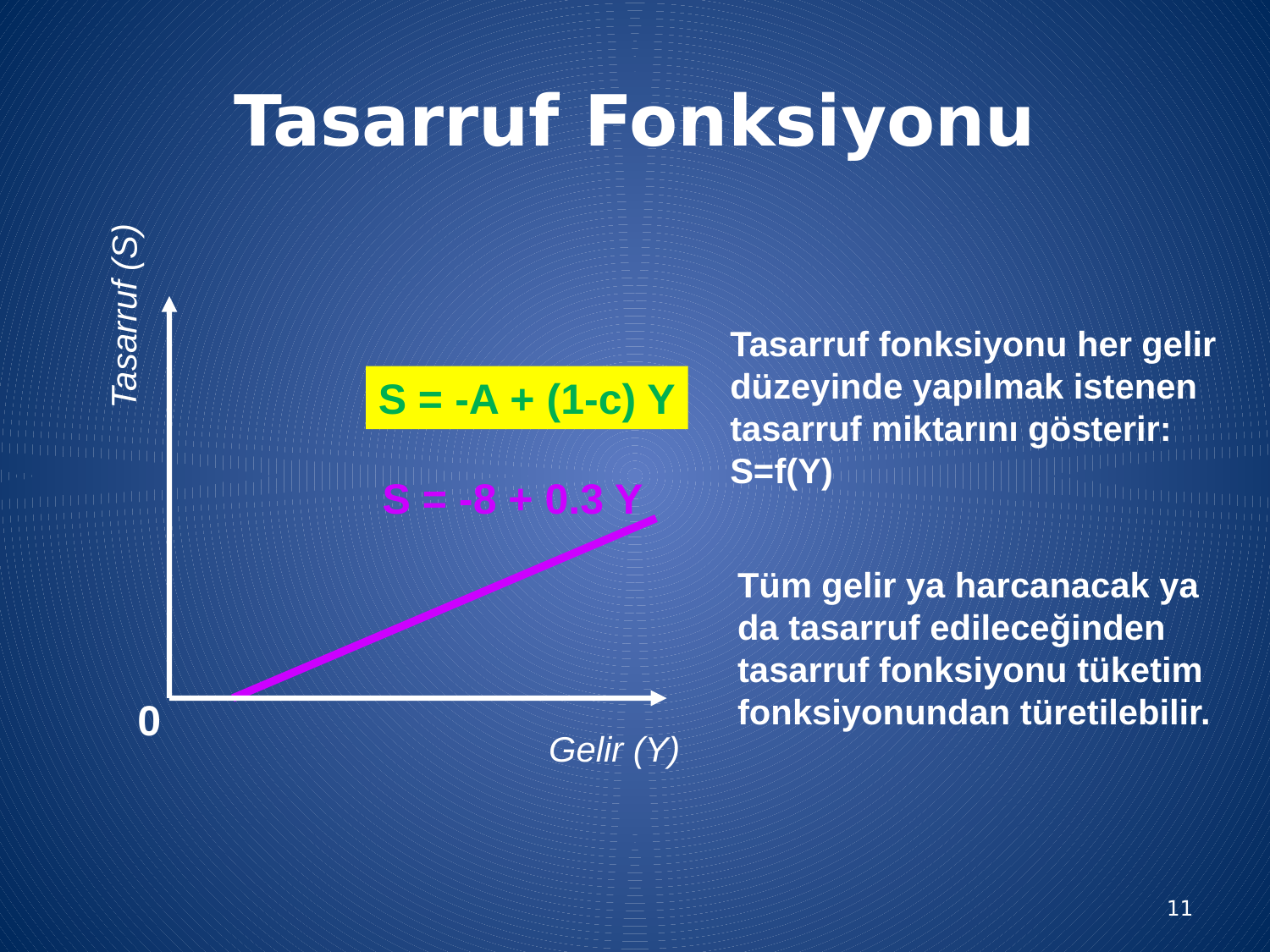

# Tasarruf Fonksiyonu
Tasarruf (S)

Tasarruf fonksiyonu her gelir düzeyinde yapılmak istenen tasarruf miktarını gösterir: S=f(Y)
S = -A + (1-c) Y
S = -8 + 0.3 Y

Tüm gelir ya harcanacak ya da tasarruf edileceğinden tasarruf fonksiyonu tüketim fonksiyonundan türetilebilir.
0

Gelir (Y)
11